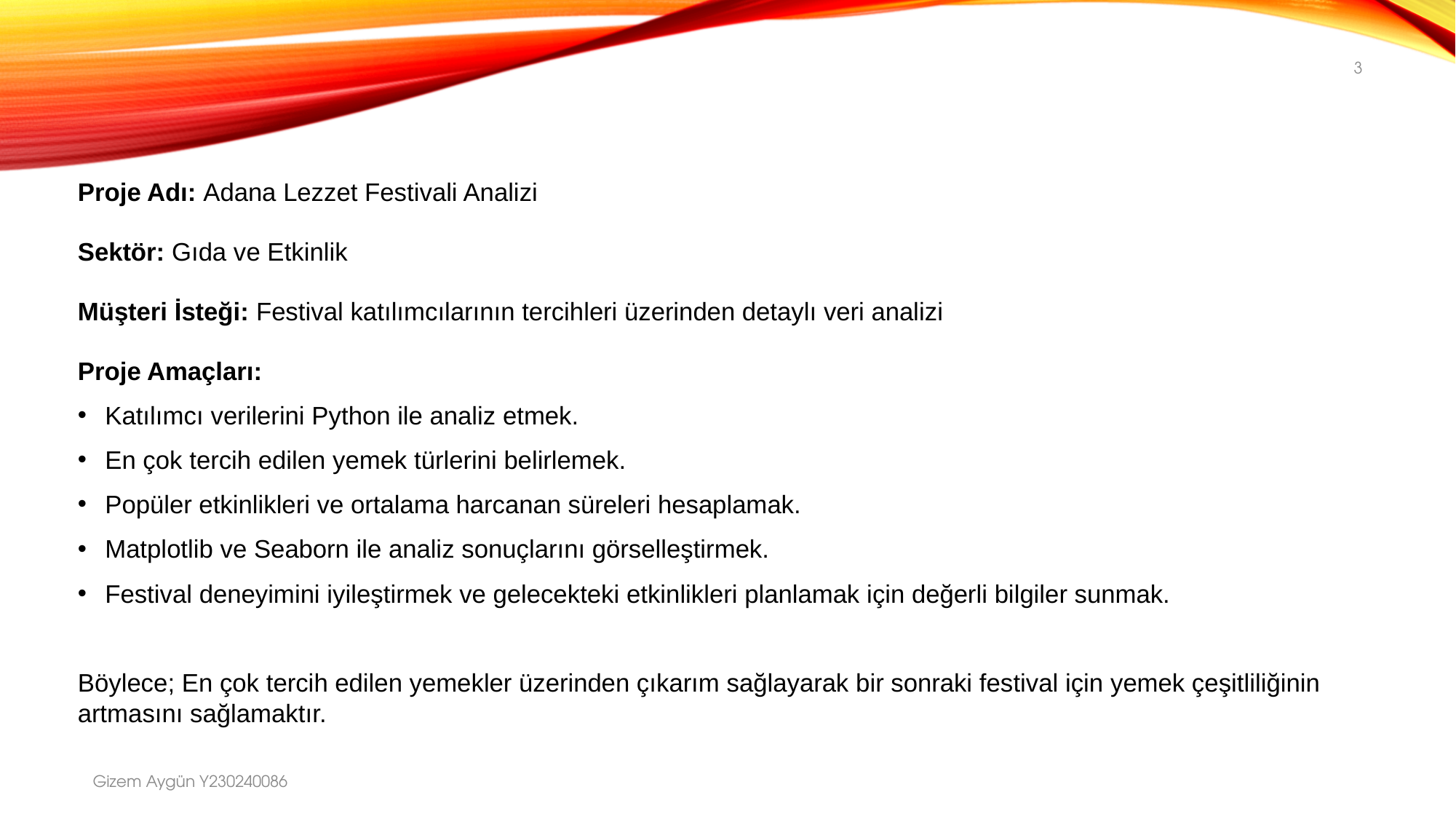

3
Proje Adı: Adana Lezzet Festivali Analizi
Sektör: Gıda ve Etkinlik
Müşteri İsteği: Festival katılımcılarının tercihleri üzerinden detaylı veri analizi
Proje Amaçları:
Katılımcı verilerini Python ile analiz etmek.
En çok tercih edilen yemek türlerini belirlemek.
Popüler etkinlikleri ve ortalama harcanan süreleri hesaplamak.
Matplotlib ve Seaborn ile analiz sonuçlarını görselleştirmek.
Festival deneyimini iyileştirmek ve gelecekteki etkinlikleri planlamak için değerli bilgiler sunmak.

Böylece; En çok tercih edilen yemekler üzerinden çıkarım sağlayarak bir sonraki festival için yemek çeşitliliğinin artmasını sağlamaktır.

Gizem Aygün Y230240086